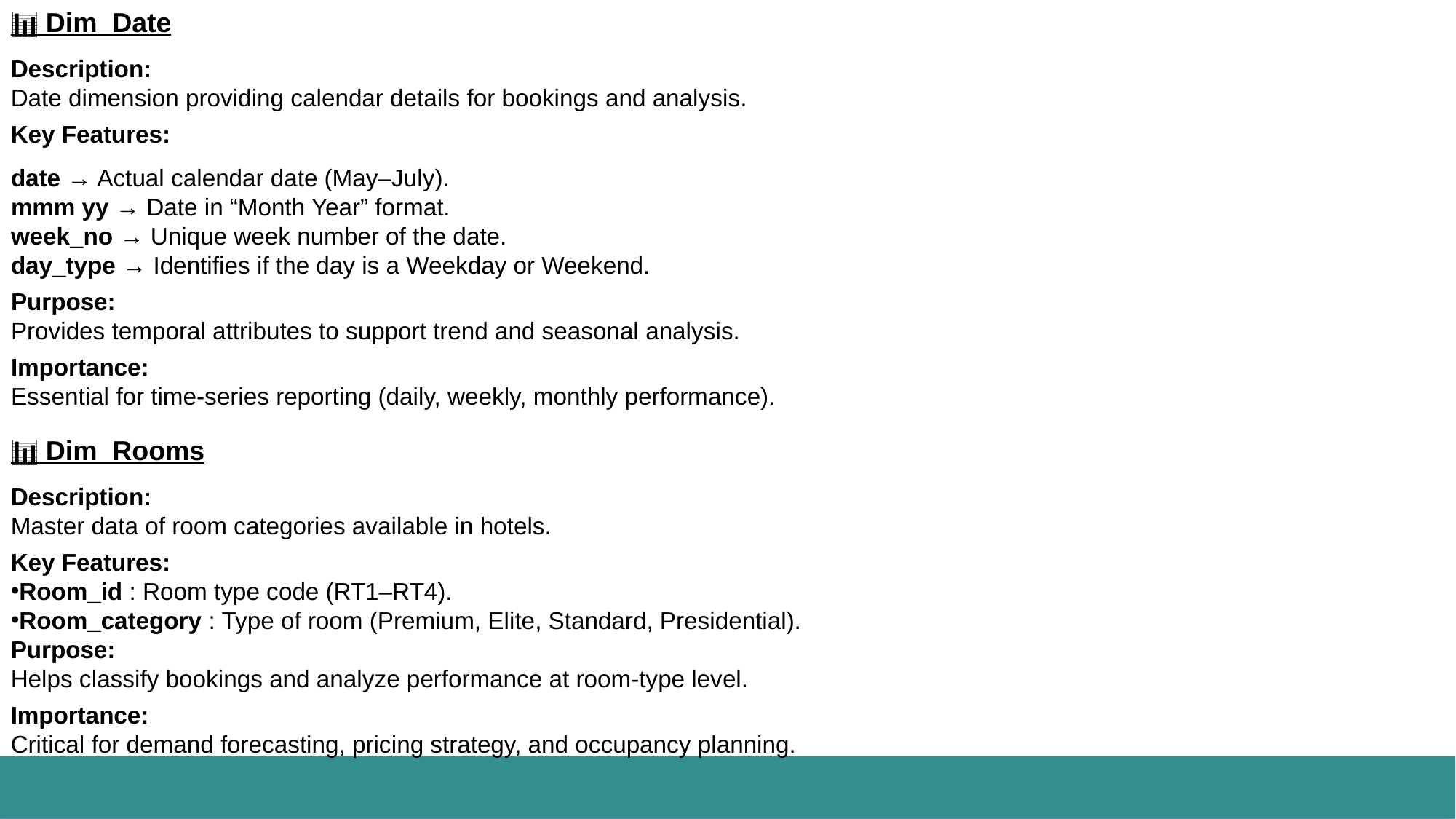

📊 Dim_Date
Description:
Date dimension providing calendar details for bookings and analysis.
Key Features:
date → Actual calendar date (May–July).
mmm yy → Date in “Month Year” format.
week_no → Unique week number of the date.
day_type → Identifies if the day is a Weekday or Weekend.
Purpose:
Provides temporal attributes to support trend and seasonal analysis.
Importance:
Essential for time-series reporting (daily, weekly, monthly performance).

📊 Dim_Rooms
Description:
Master data of room categories available in hotels.
Key Features:
Room_id : Room type code (RT1–RT4).
Room_category : Type of room (Premium, Elite, Standard, Presidential).
Purpose:
Helps classify bookings and analyze performance at room-type level.
Importance:
Critical for demand forecasting, pricing strategy, and occupancy planning.